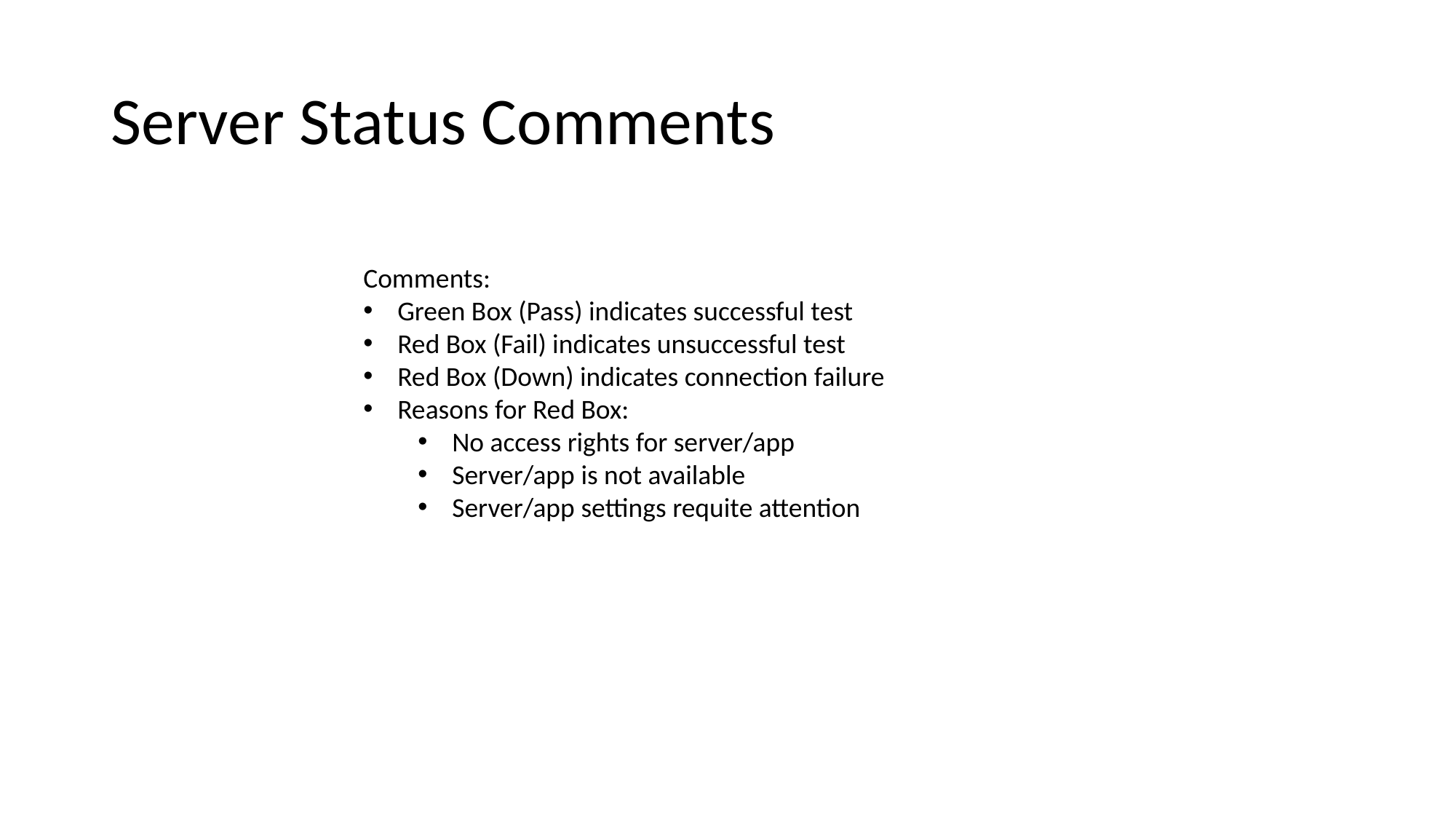

# Server Status Comments
Comments:
Green Box (Pass) indicates successful test
Red Box (Fail) indicates unsuccessful test
Red Box (Down) indicates connection failure
Reasons for Red Box:
No access rights for server/app
Server/app is not available
Server/app settings requite attention